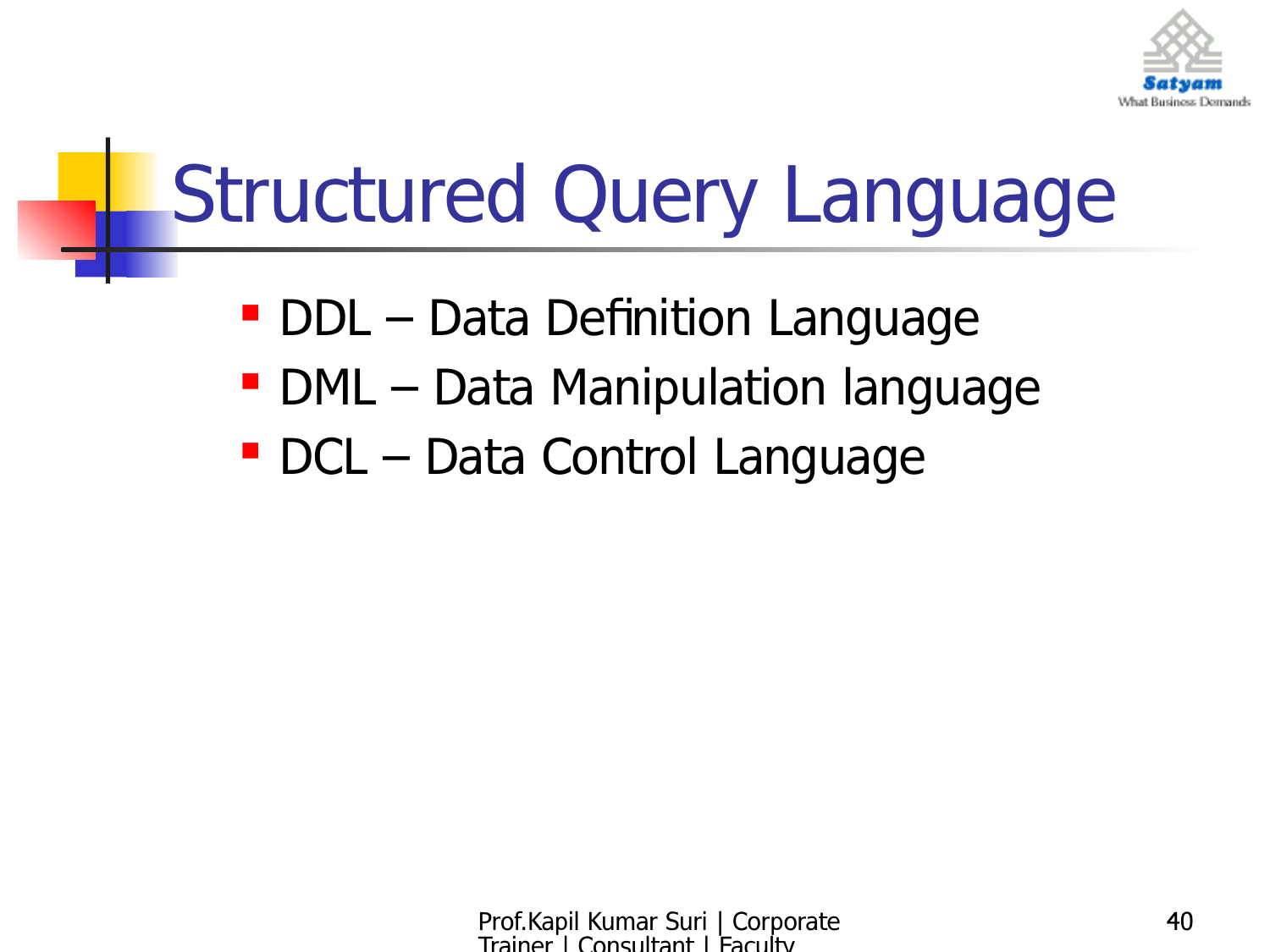

# Structured Query Language
DDL – Data Definition Language
DML – Data Manipulation language
DCL – Data Control Language
Prof.Kapil Kumar Suri | Corporate Trainer | Consultant | Faculty
40